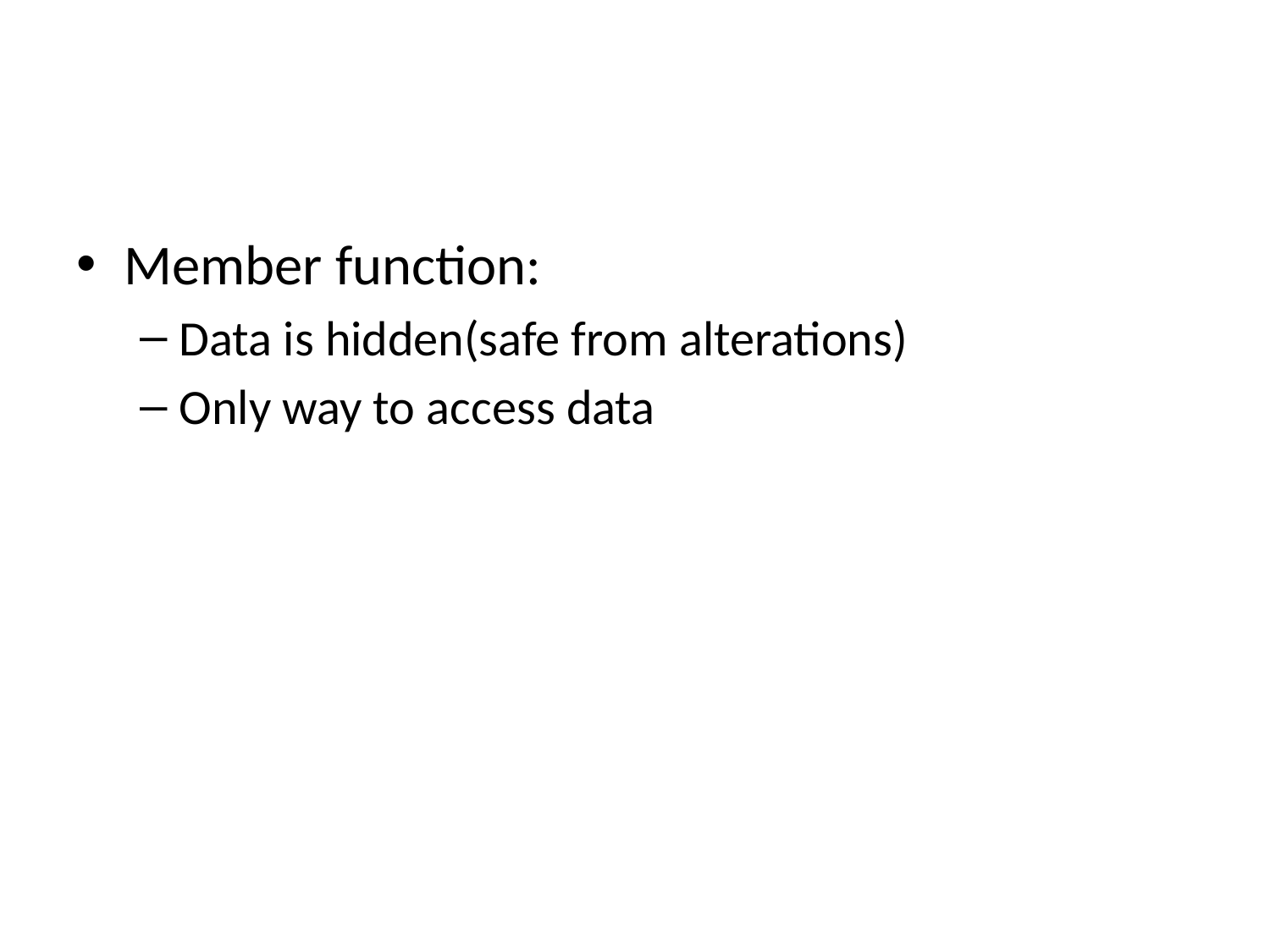

#
Member function:
Data is hidden(safe from alterations)
Only way to access data